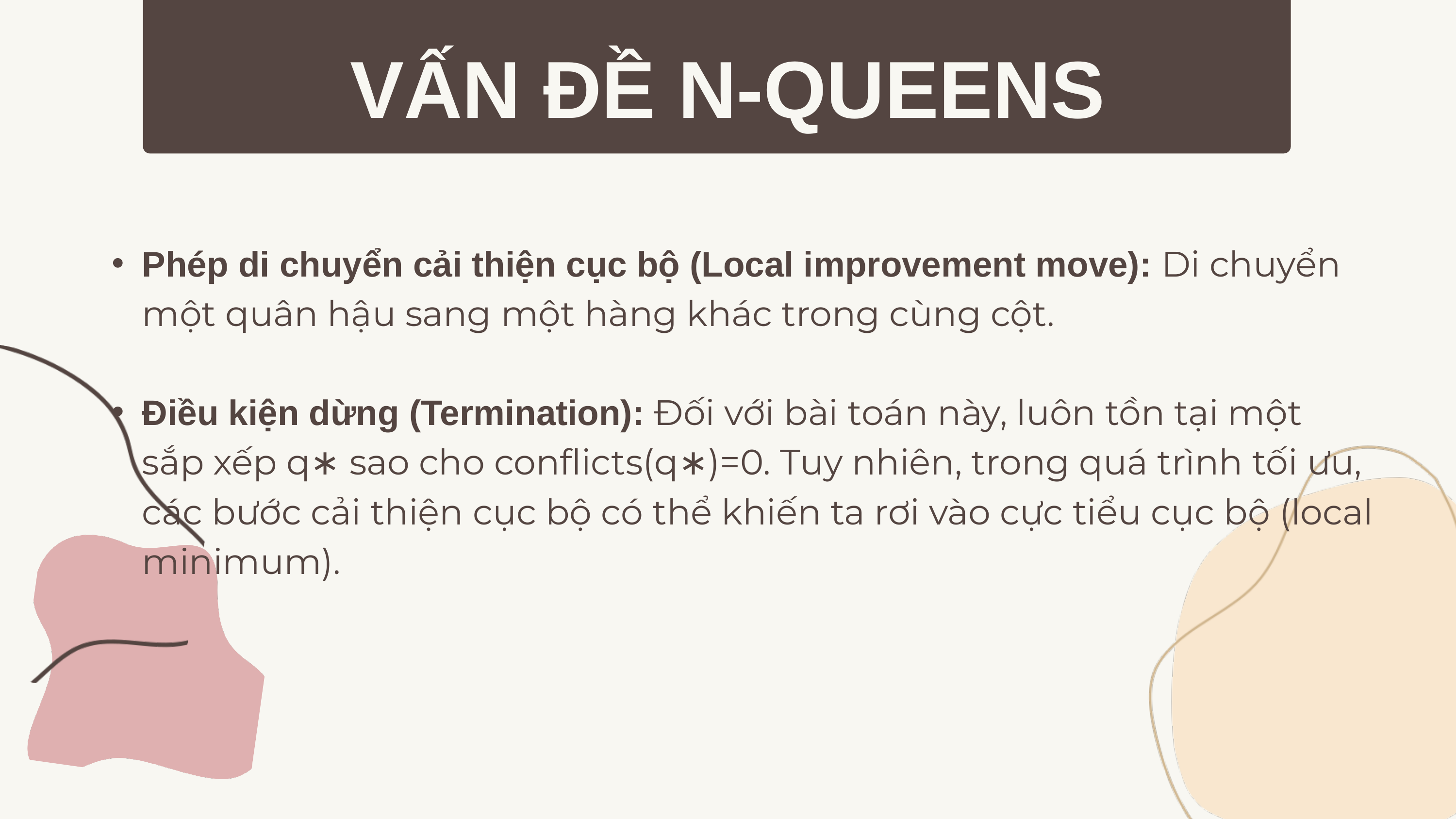

VẤN ĐỀ N-QUEENS
Phép di chuyển cải thiện cục bộ (Local improvement move): Di chuyển một quân hậu sang một hàng khác trong cùng cột.

Điều kiện dừng (Termination): Đối với bài toán này, luôn tồn tại một sắp xếp q∗ sao cho conflicts(q∗)=0. Tuy nhiên, trong quá trình tối ưu, các bước cải thiện cục bộ có thể khiến ta rơi vào cực tiểu cục bộ (local minimum).